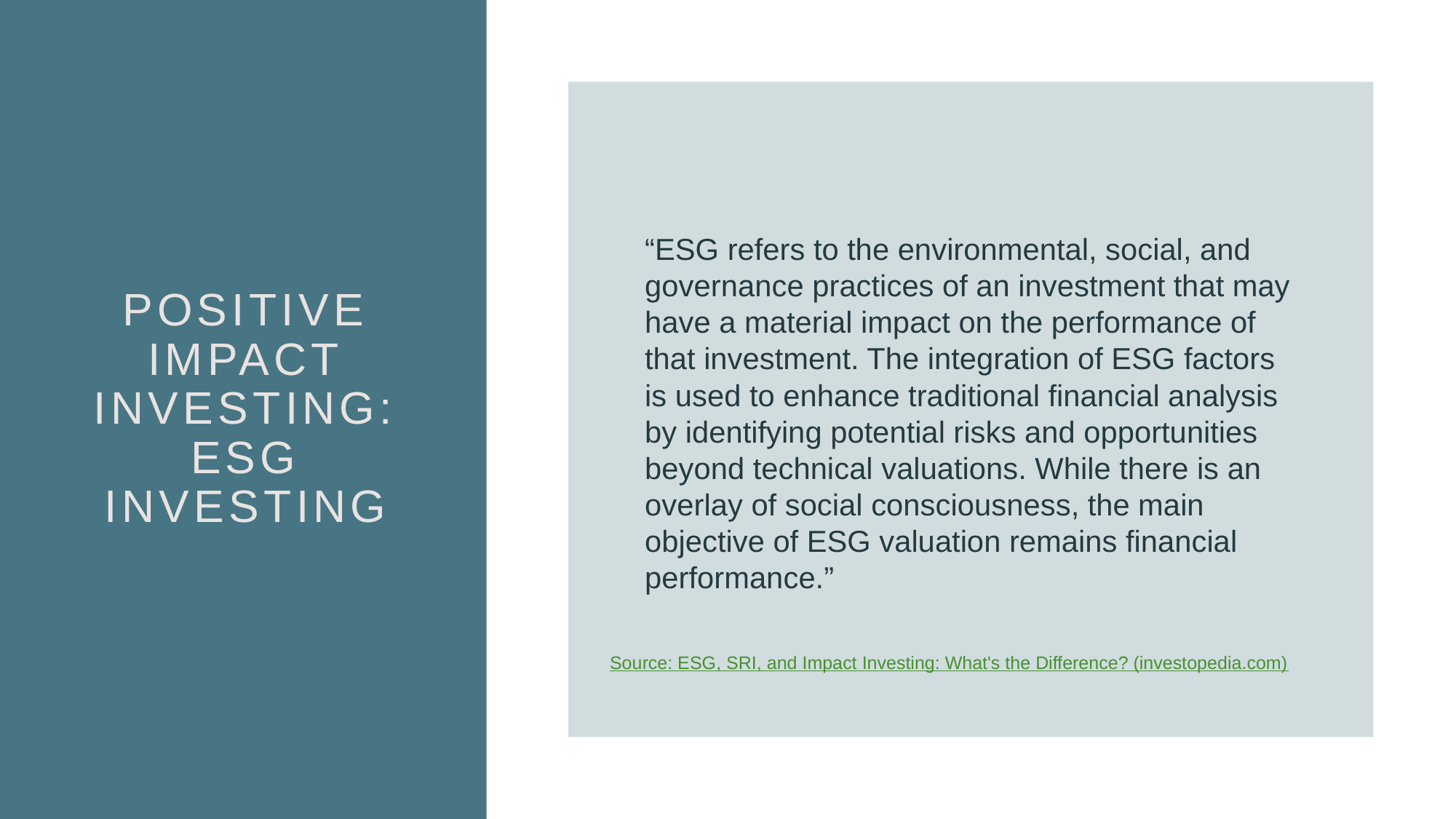

“ESG refers to the environmental, social, and governance practices of an investment that may have a material impact on the performance of that investment. The integration of ESG factors is used to enhance traditional financial analysis by identifying potential risks and opportunities beyond technical valuations. While there is an overlay of social consciousness, the main objective of ESG valuation remains financial performance.”
# Positive Impact Investing: ESG Investing
Source: ESG, SRI, and Impact Investing: What's the Difference? (investopedia.com)